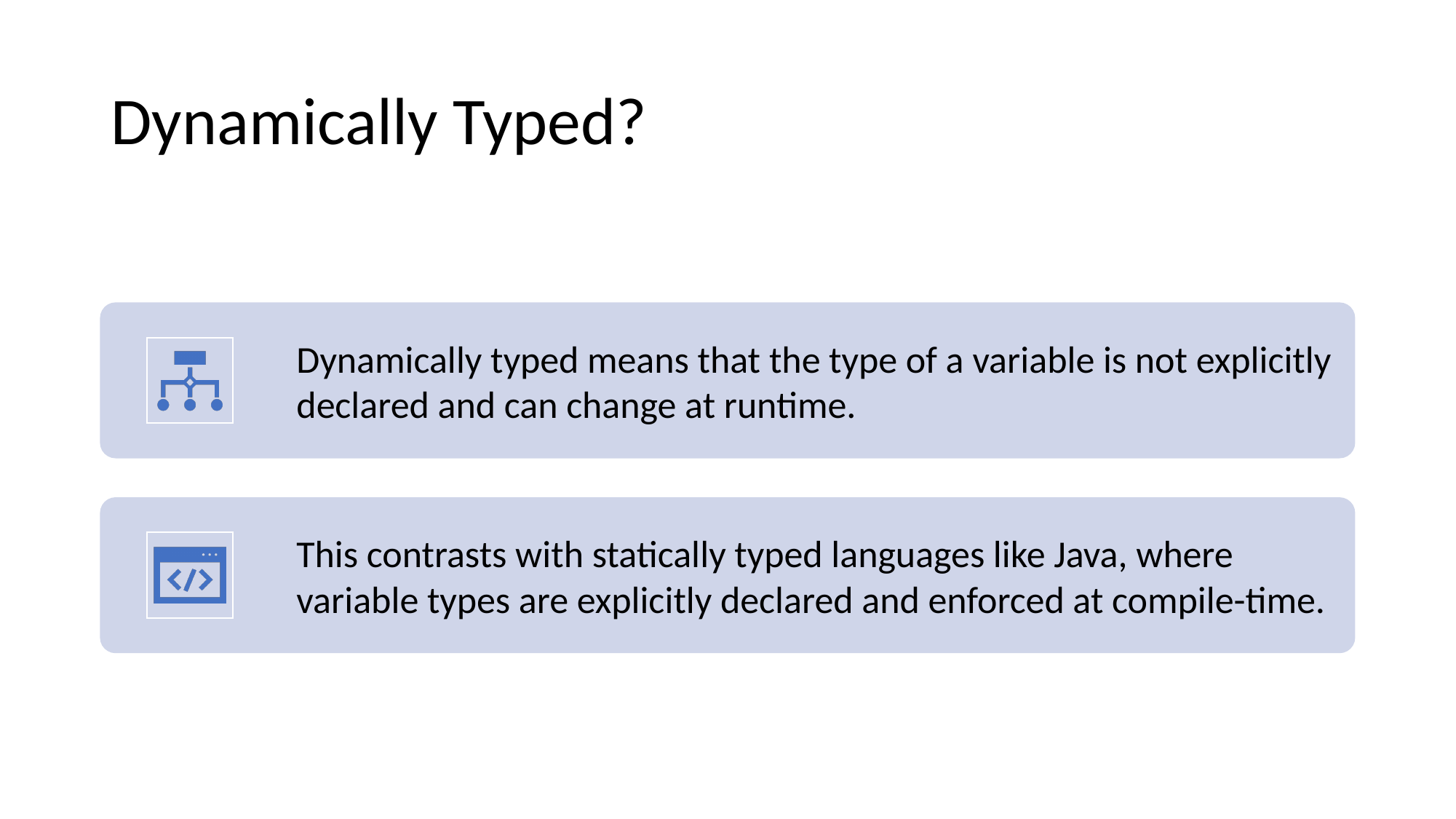

# Dynamically Typed?
Dynamically typed means that the type of a variable is not explicitly declared and can change at runtime.
This contrasts with statically typed languages like Java, where variable types are explicitly declared and enforced at compile-time.